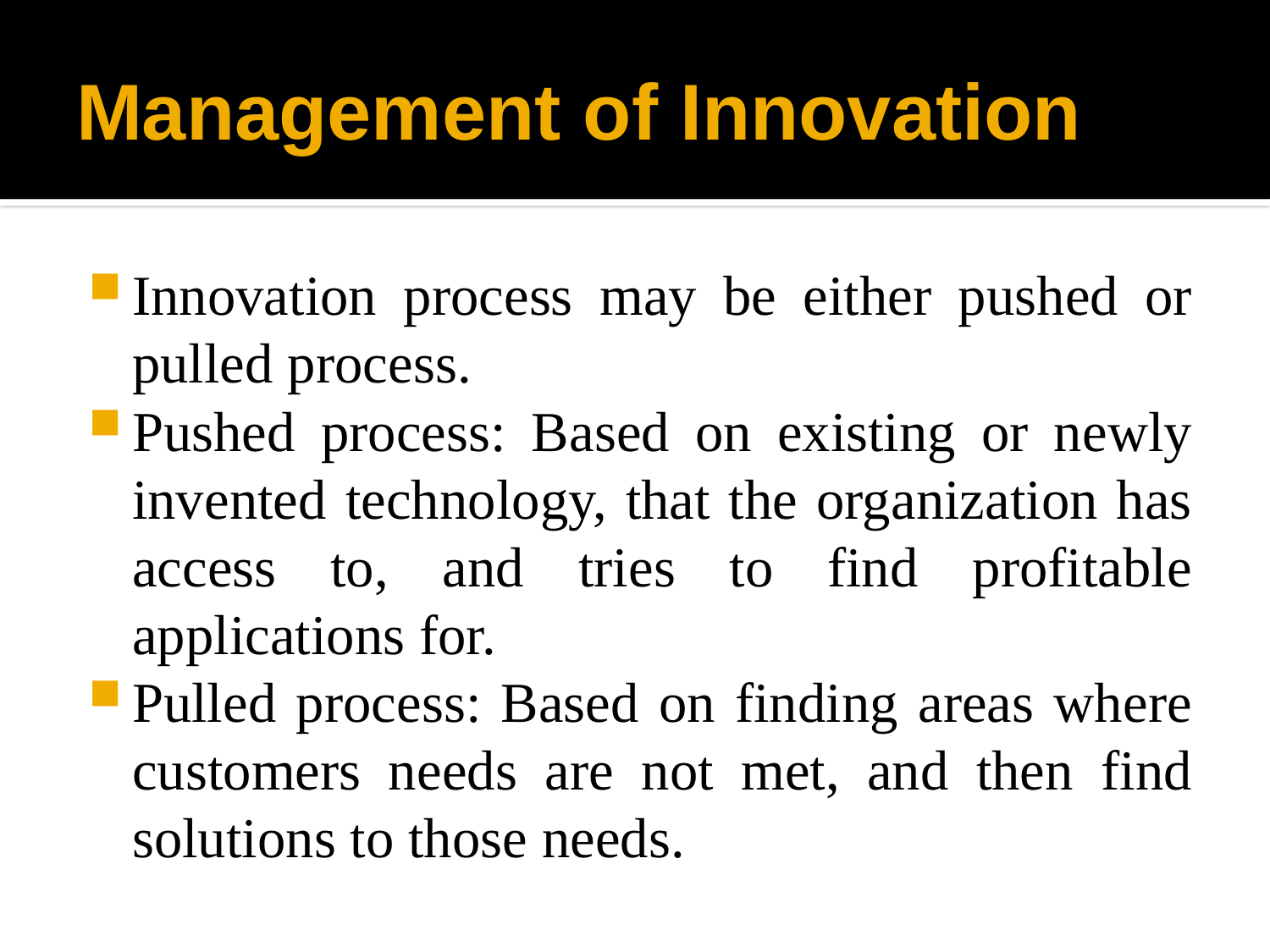

# Management of Innovation
Innovation process may be either pushed or pulled process.
Pushed process: Based on existing or newly invented technology, that the organization has access to, and tries to find profitable applications for.
Pulled process: Based on finding areas where customers needs are not met, and then find solutions to those needs.